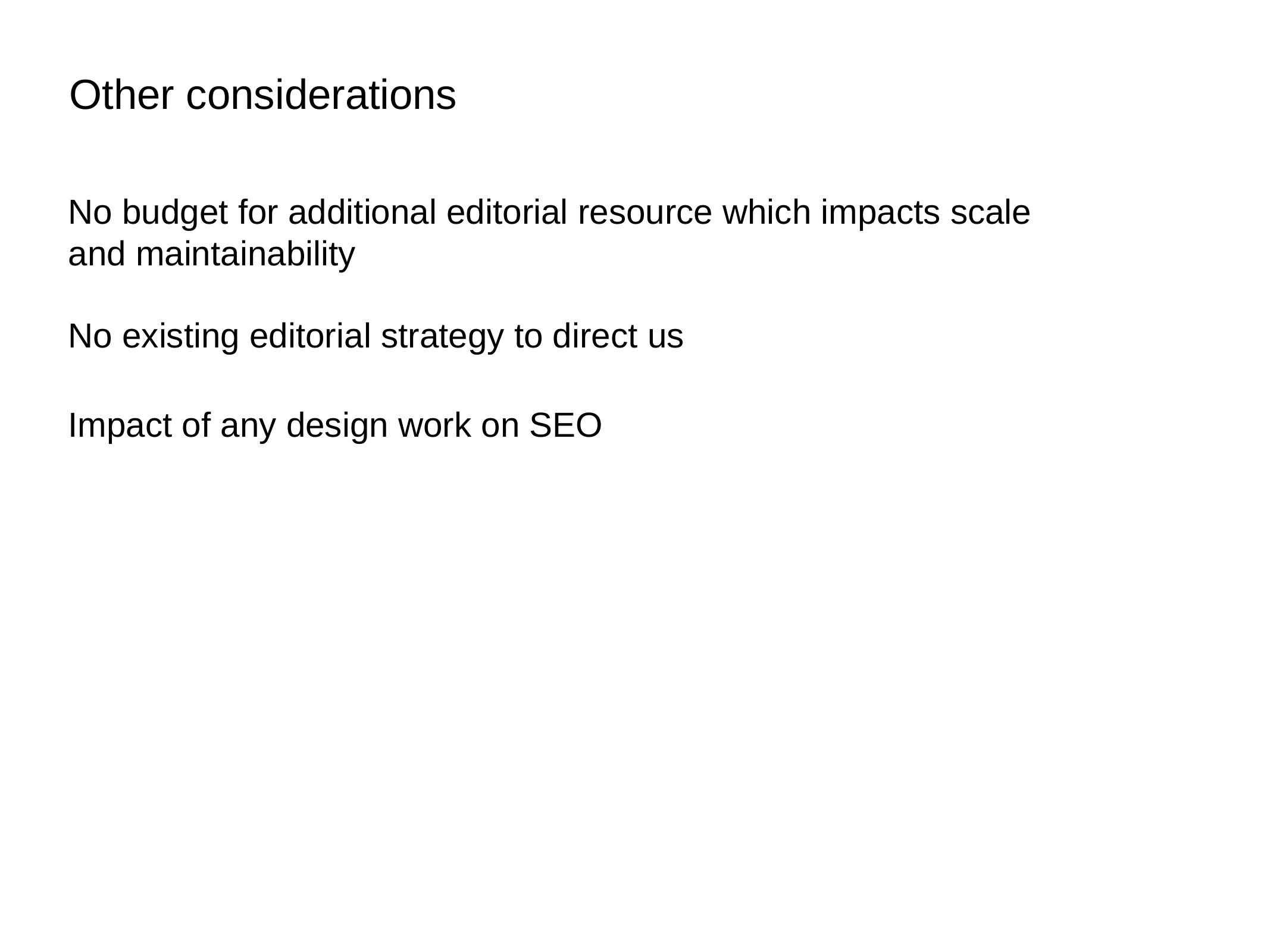

Other considerations
No budget for additional editorial resource which impacts scale and maintainability
No existing editorial strategy to direct us
Impact of any design work on SEO